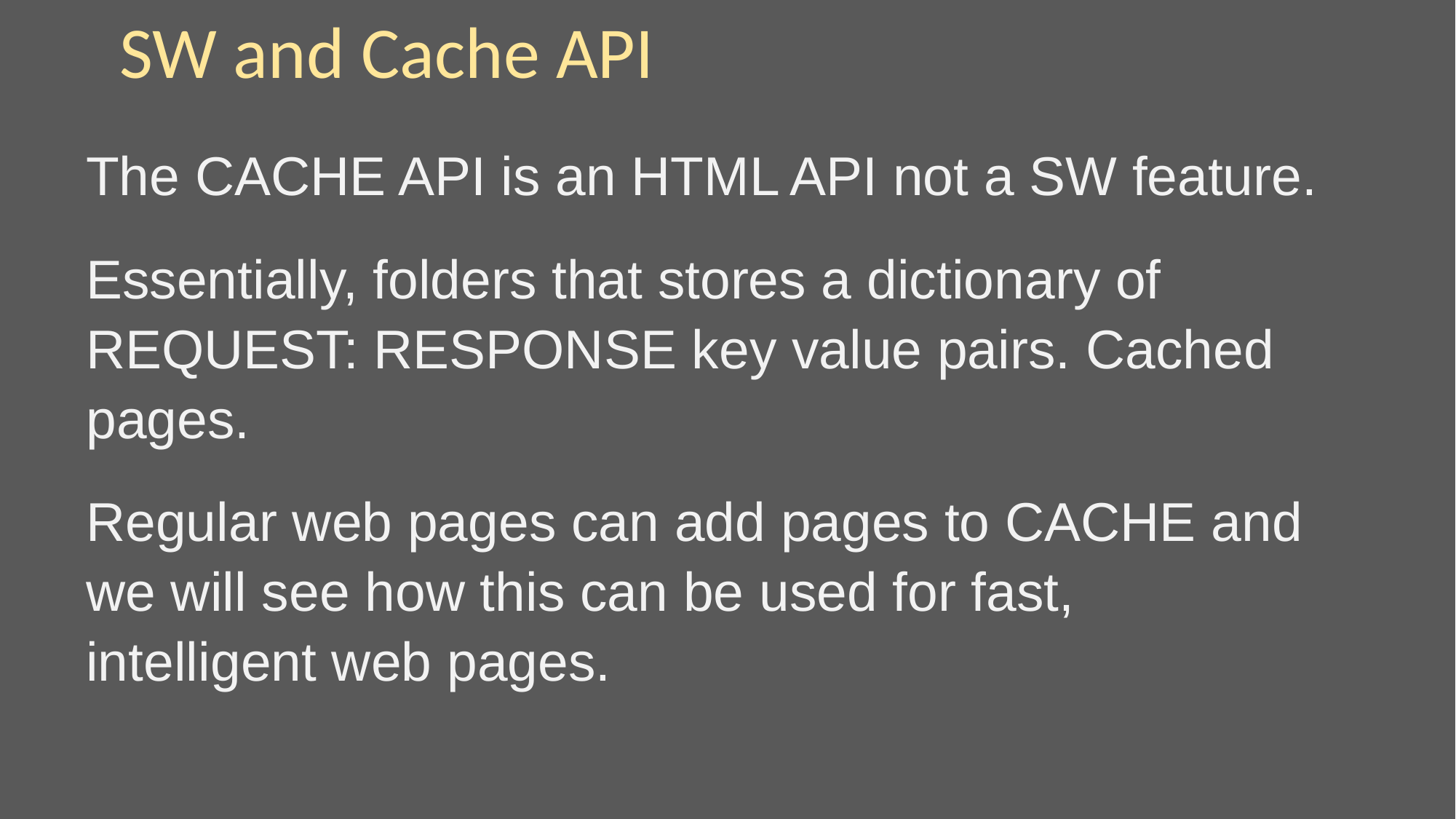

# SW and Cache API
The CACHE API is an HTML API not a SW feature.
Essentially, folders that stores a dictionary of REQUEST: RESPONSE key value pairs. Cached pages.
Regular web pages can add pages to CACHE and we will see how this can be used for fast, intelligent web pages.